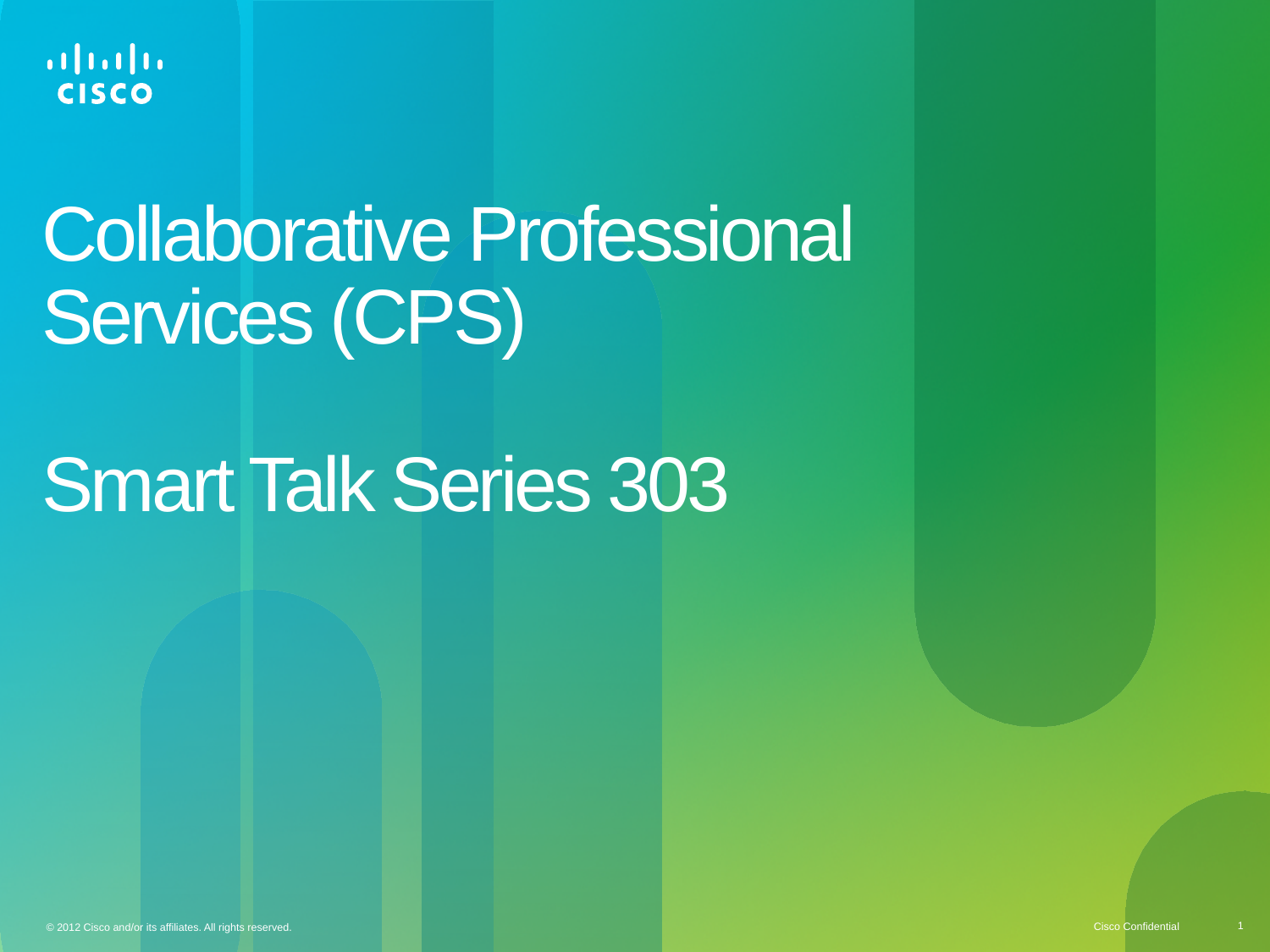

# Collaborative Professional Services (CPS) Smart Talk Series 303